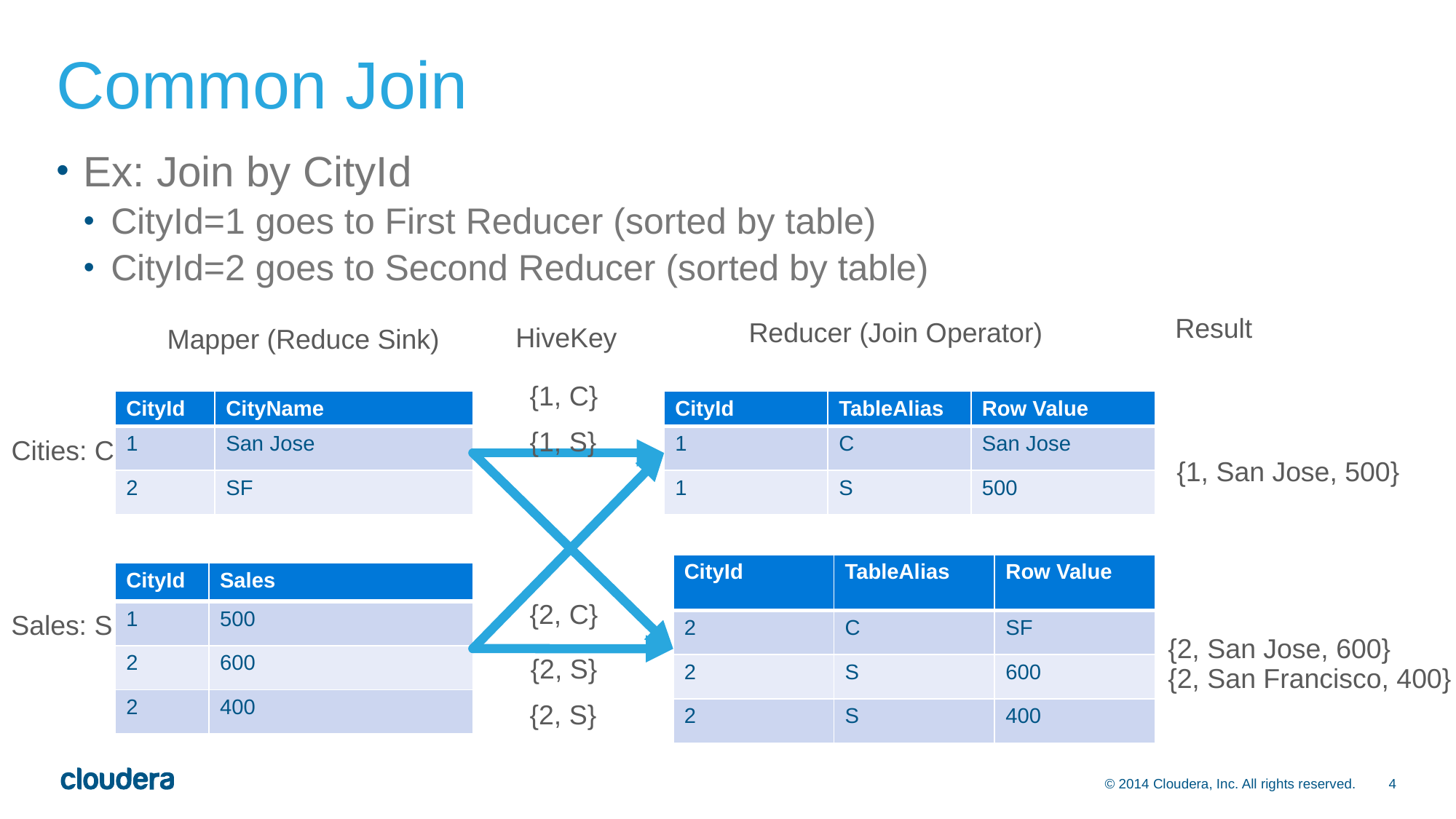

# Common Join
Ex: Join by CityId
CityId=1 goes to First Reducer (sorted by table)
CityId=2 goes to Second Reducer (sorted by table)
Result
Reducer (Join Operator)
HiveKey
Mapper (Reduce Sink)
{1, C}
| CityId | CityName |
| --- | --- |
| 1 | San Jose |
| 2 | SF |
| CityId | TableAlias | Row Value |
| --- | --- | --- |
| 1 | C | San Jose |
| 1 | S | 500 |
{1, S}
Cities: C
{1, San Jose, 500}
| CityId | TableAlias | Row Value |
| --- | --- | --- |
| 2 | C | SF |
| 2 | S | 600 |
| 2 | S | 400 |
| CityId | Sales |
| --- | --- |
| 1 | 500 |
| 2 | 600 |
| 2 | 400 |
{2, C}
Sales: S
{2, San Jose, 600}
{2, San Francisco, 400}
{2, S}
{2, S}